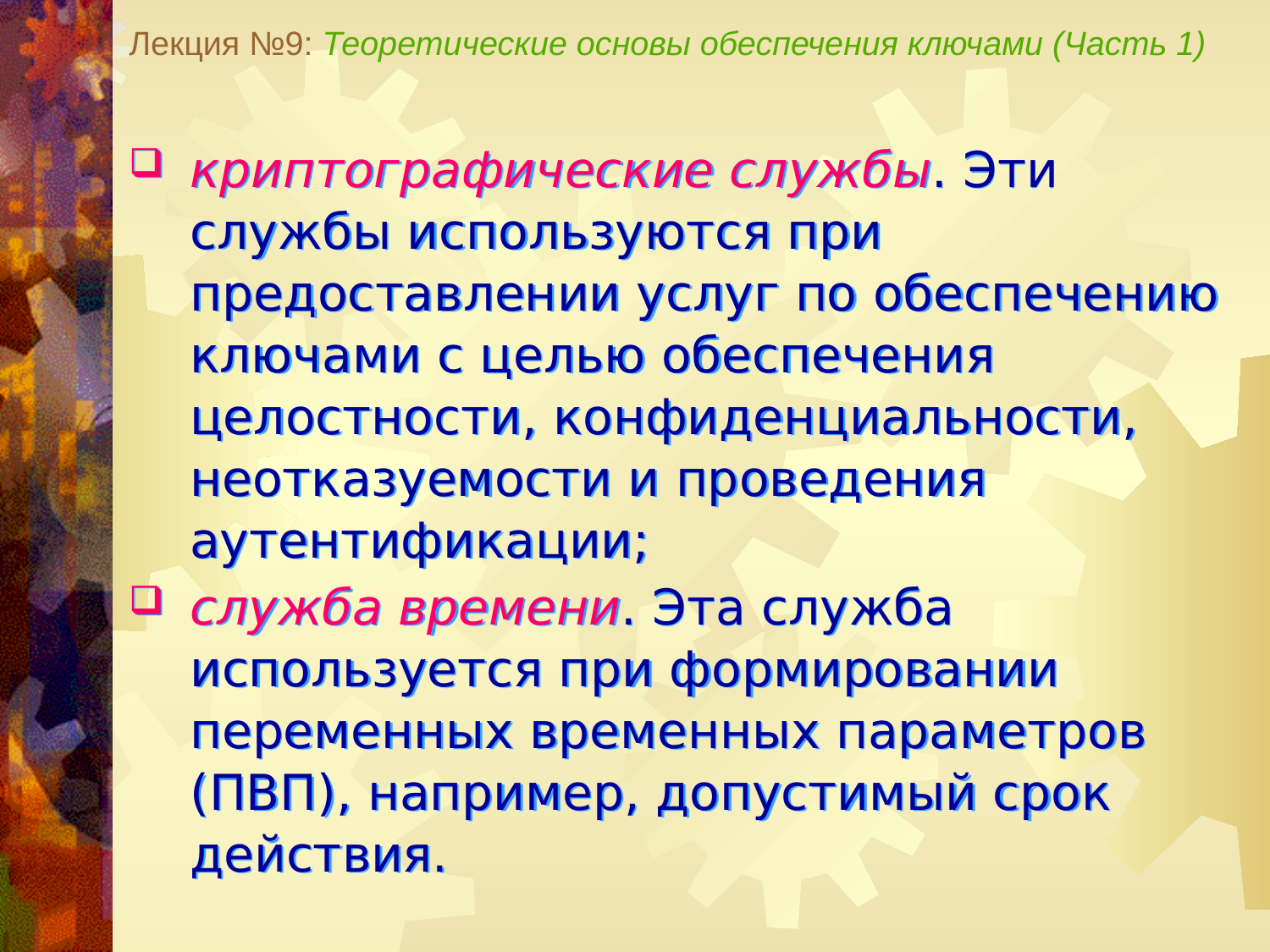

Лекция №9: Теоретические основы обеспечения ключами (Часть 1)
криптографические службы. Эти службы используются при предоставлении услуг по обеспечению ключами с целью обеспечения целостности, конфиденциальности, неотказуемости и проведения аутентификации;
служба времени. Эта служба используется при формировании переменных временных параметров (ПВП), например, допустимый срок действия.